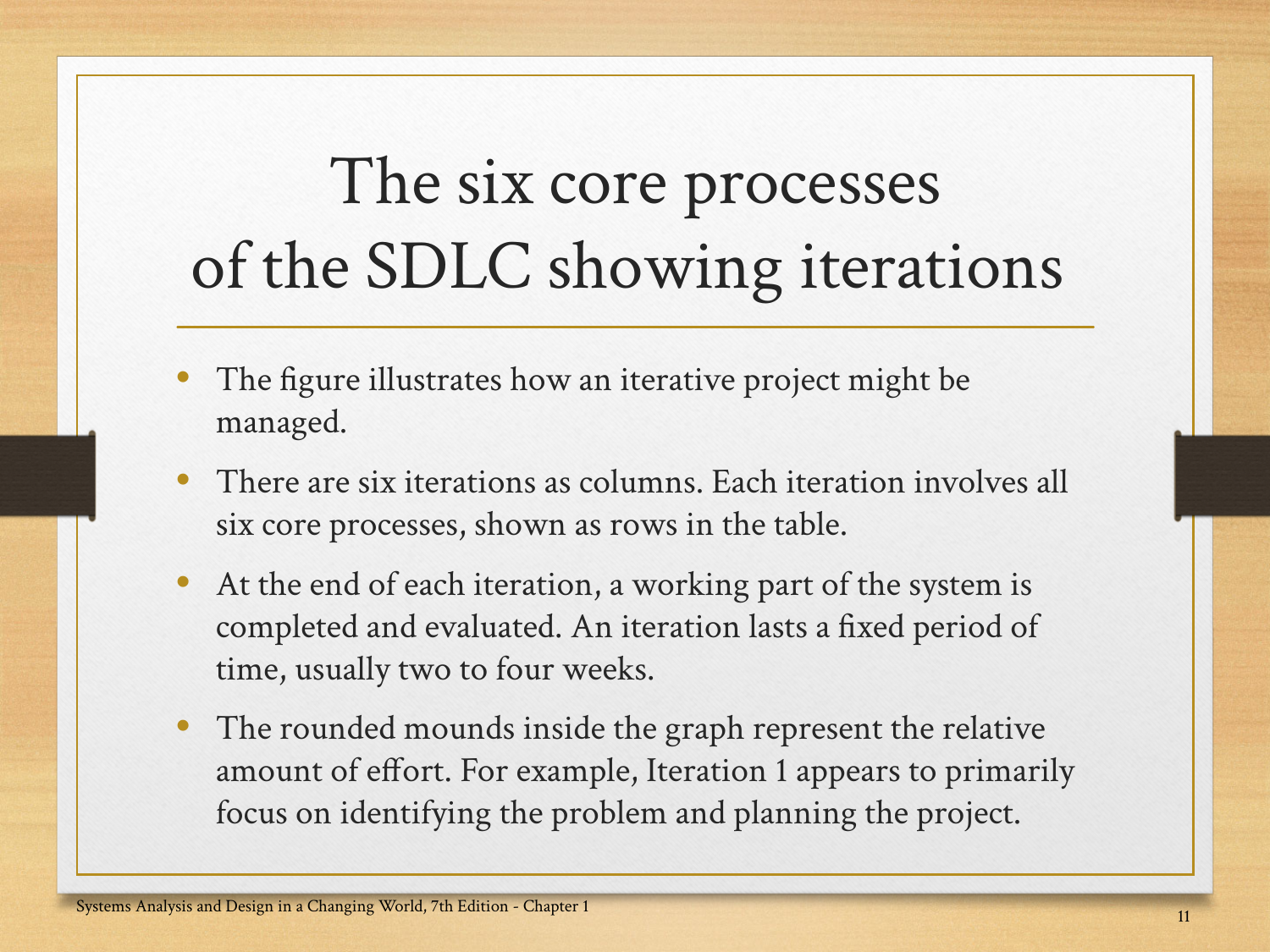

# The six core processes of the SDLC showing iterations
The figure illustrates how an iterative project might be managed.
There are six iterations as columns. Each iteration involves all six core processes, shown as rows in the table.
At the end of each iteration, a working part of the system is completed and evaluated. An iteration lasts a fixed period of time, usually two to four weeks.
The rounded mounds inside the graph represent the relative amount of effort. For example, Iteration 1 appears to primarily focus on identifying the problem and planning the project.
Systems Analysis and Design in a Changing World, 7th Edition - Chapter 1
11